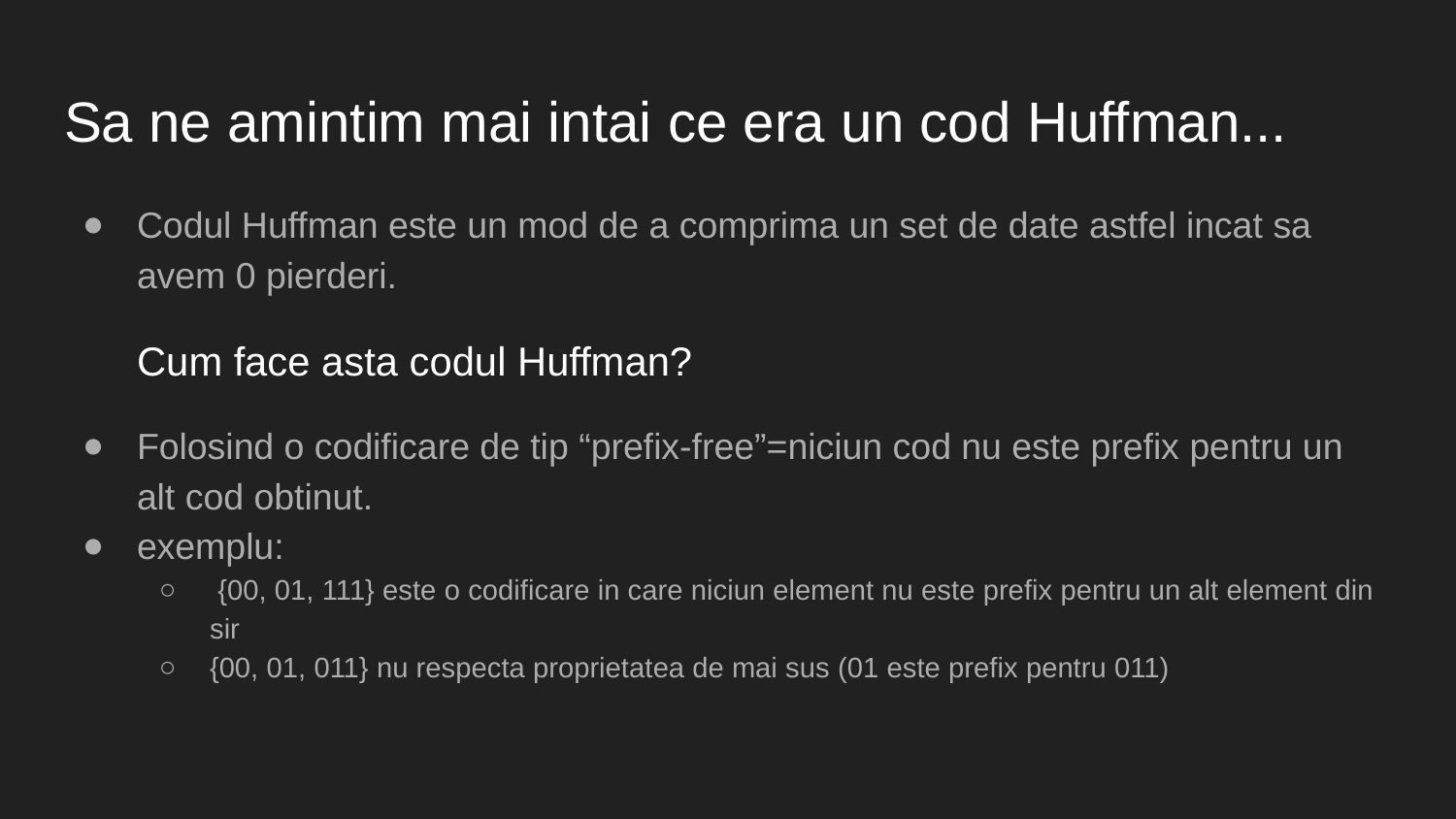

# Sa ne amintim mai intai ce era un cod Huffman...
Codul Huffman este un mod de a comprima un set de date astfel incat sa avem 0 pierderi.
Cum face asta codul Huffman?
Folosind o codificare de tip “prefix-free”=niciun cod nu este prefix pentru un alt cod obtinut.
exemplu:
 {00, 01, 111} este o codificare in care niciun element nu este prefix pentru un alt element din sir
{00, 01, 011} nu respecta proprietatea de mai sus (01 este prefix pentru 011)